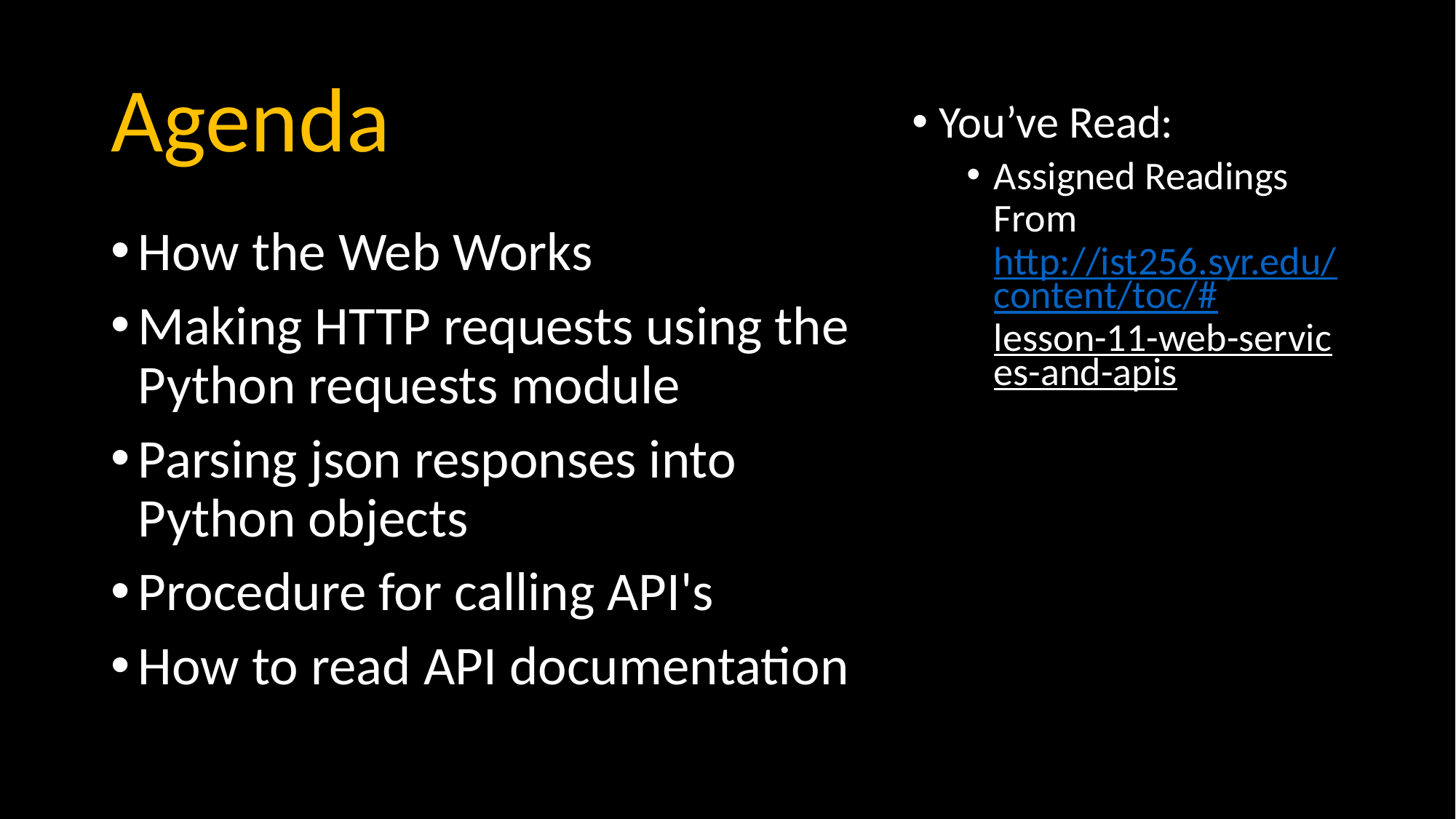

# Agenda
You’ve Read:
Assigned Readings From
http://ist256.syr.edu/content/toc/#lesson-11-web-services-and-apis

How the Web Works
Making HTTP requests using the Python requests module
Parsing json responses into Python objects
Procedure for calling API's
How to read API documentation